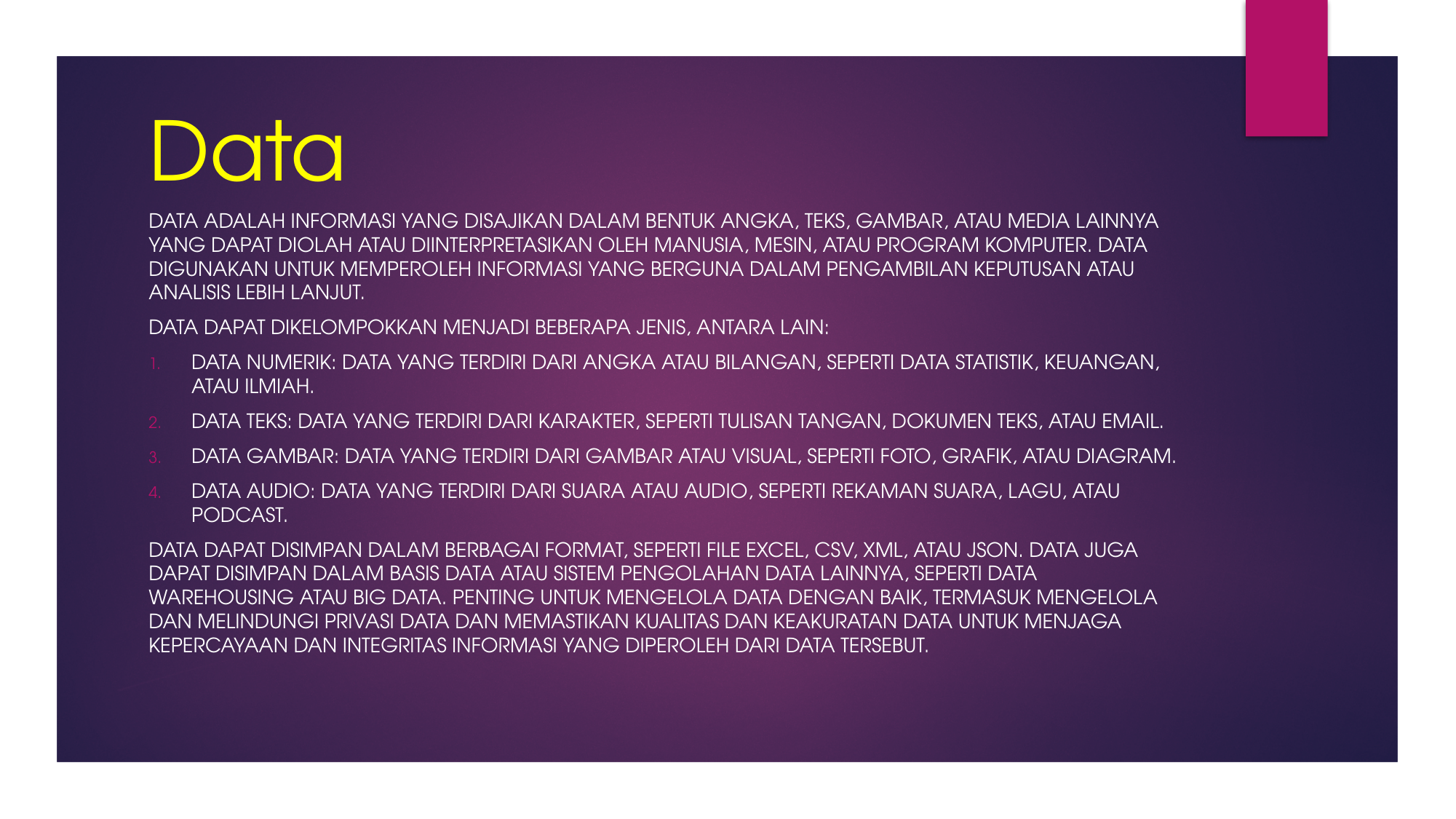

# Data
Data adalah informasi yang disajikan dalam bentuk angka, teks, gambar, atau media lainnya yang dapat diolah atau diinterpretasikan oleh manusia, mesin, atau program komputer. Data digunakan untuk memperoleh informasi yang berguna dalam pengambilan keputusan atau analisis lebih lanjut.
Data dapat dikelompokkan menjadi beberapa jenis, antara lain:
Data numerik: Data yang terdiri dari angka atau bilangan, seperti data statistik, keuangan, atau ilmiah.
Data teks: Data yang terdiri dari karakter, seperti tulisan tangan, dokumen teks, atau email.
Data gambar: Data yang terdiri dari gambar atau visual, seperti foto, grafik, atau diagram.
Data audio: Data yang terdiri dari suara atau audio, seperti rekaman suara, lagu, atau podcast.
Data dapat disimpan dalam berbagai format, seperti file Excel, CSV, XML, atau JSON. Data juga dapat disimpan dalam basis data atau sistem pengolahan data lainnya, seperti data warehousing atau big data. Penting untuk mengelola data dengan baik, termasuk mengelola dan melindungi privasi data dan memastikan kualitas dan keakuratan data untuk menjaga kepercayaan dan integritas informasi yang diperoleh dari data tersebut.